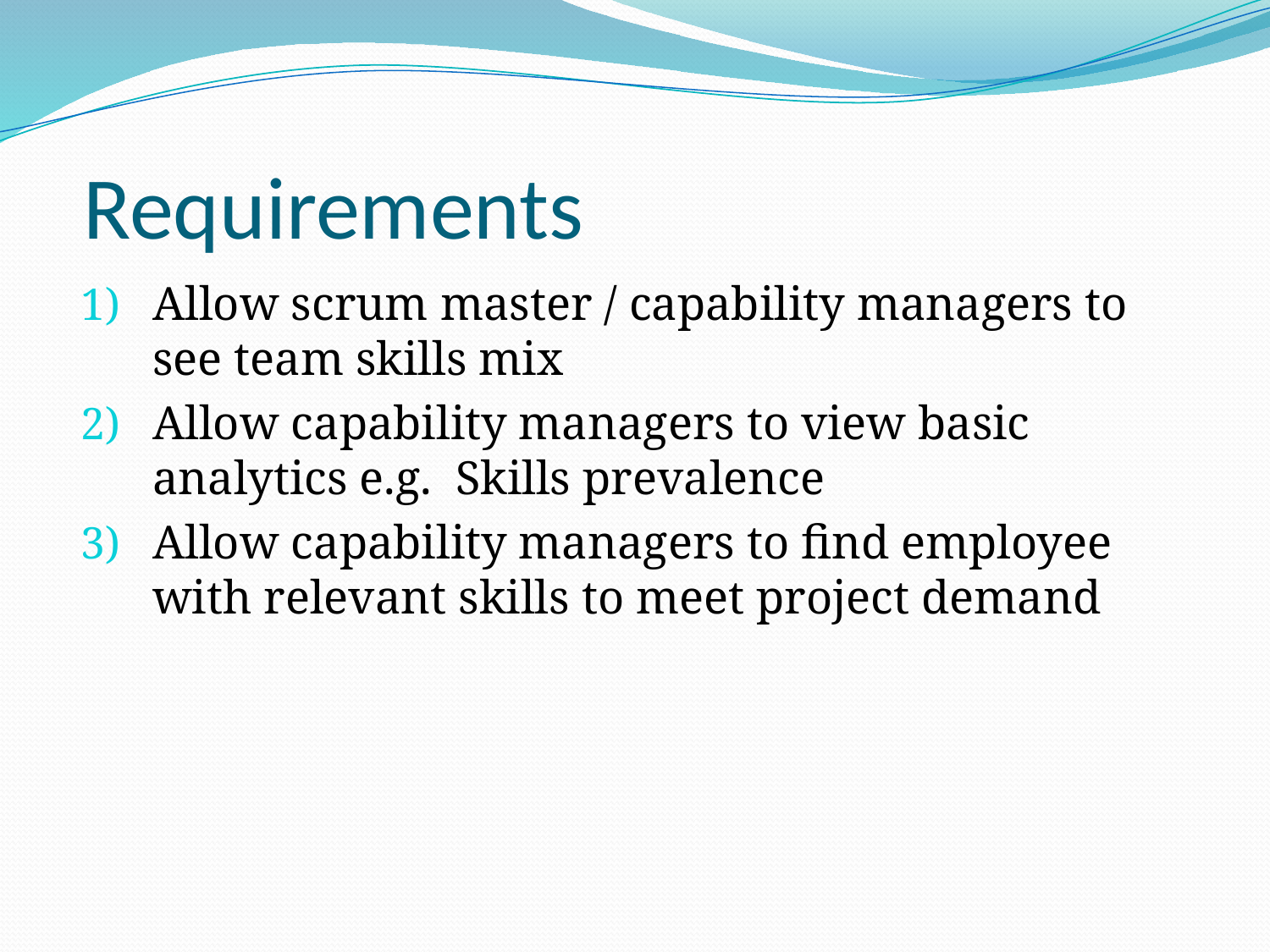

# Requirements
Allow scrum master / capability managers to see team skills mix
Allow capability managers to view basic analytics e.g.  Skills prevalence
Allow capability managers to find employee with relevant skills to meet project demand